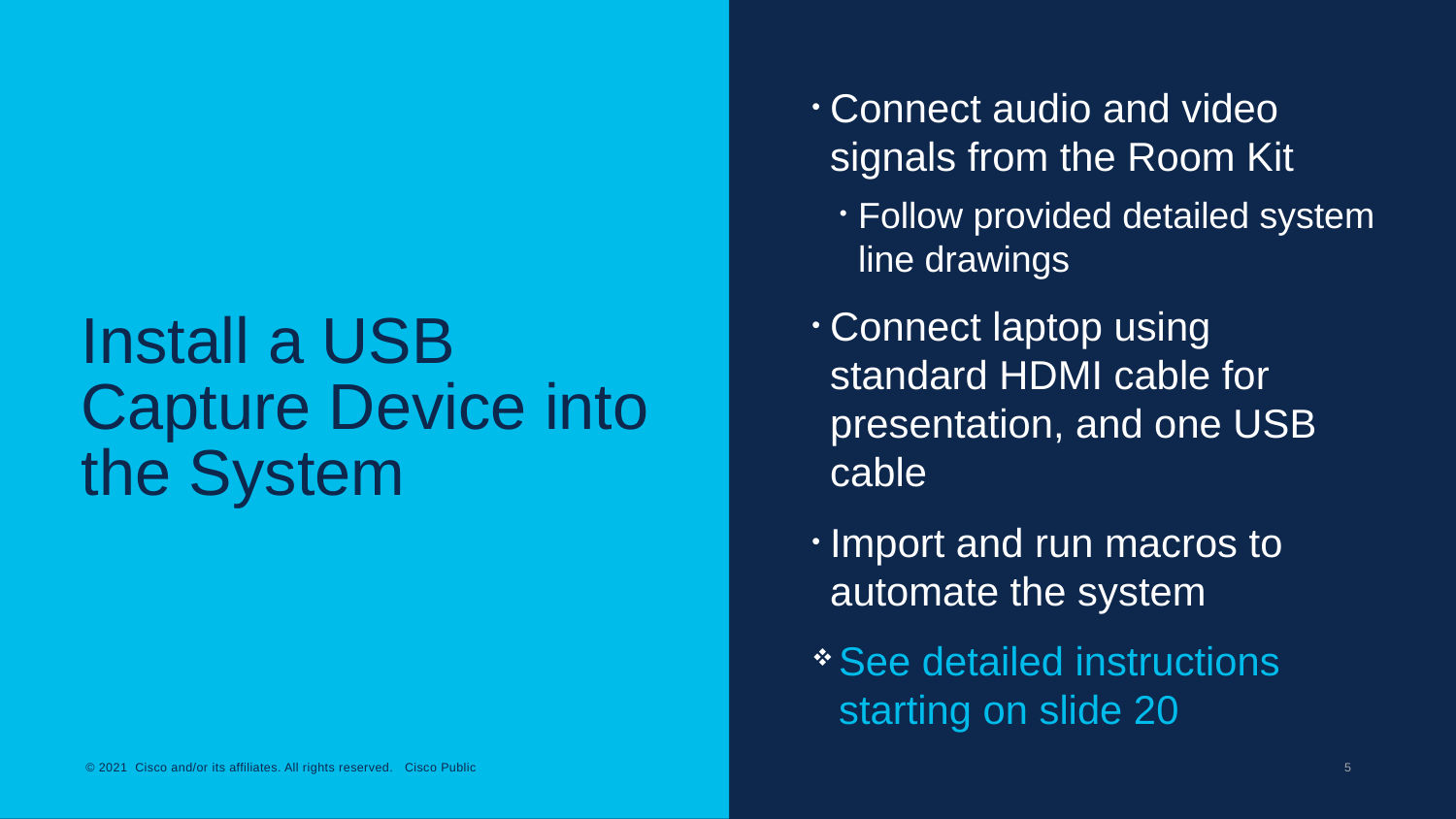

Connect audio and video signals from the Room Kit
Follow provided detailed system line drawings
Connect laptop using standard HDMI cable for presentation, and one USB cable
Import and run macros to automate the system
See detailed instructions starting on slide 20
# Install a USB Capture Device into the System